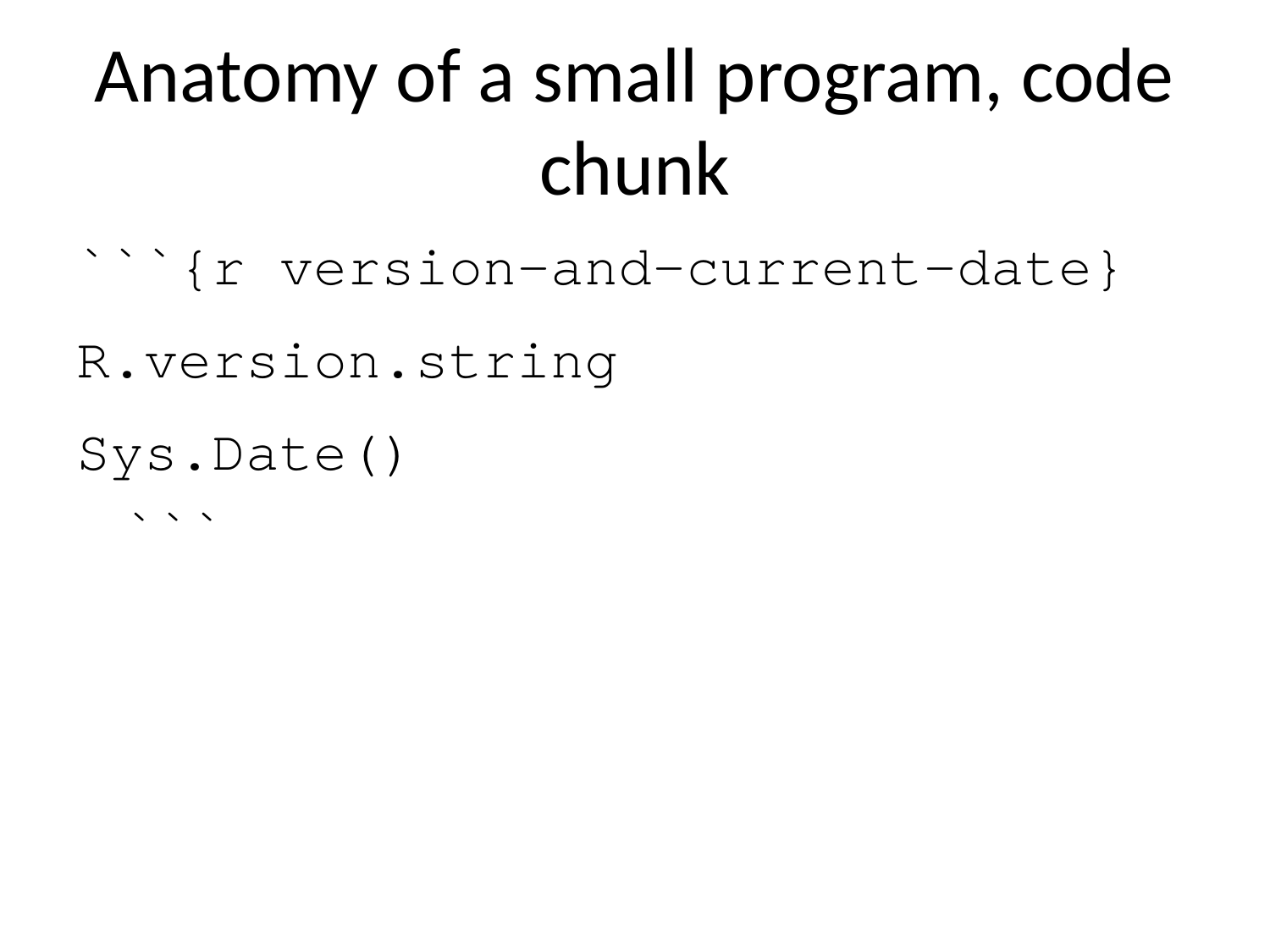

# Anatomy of a small program, code chunk
```{r version-and-current-date}
R.version.string
Sys.Date()
```